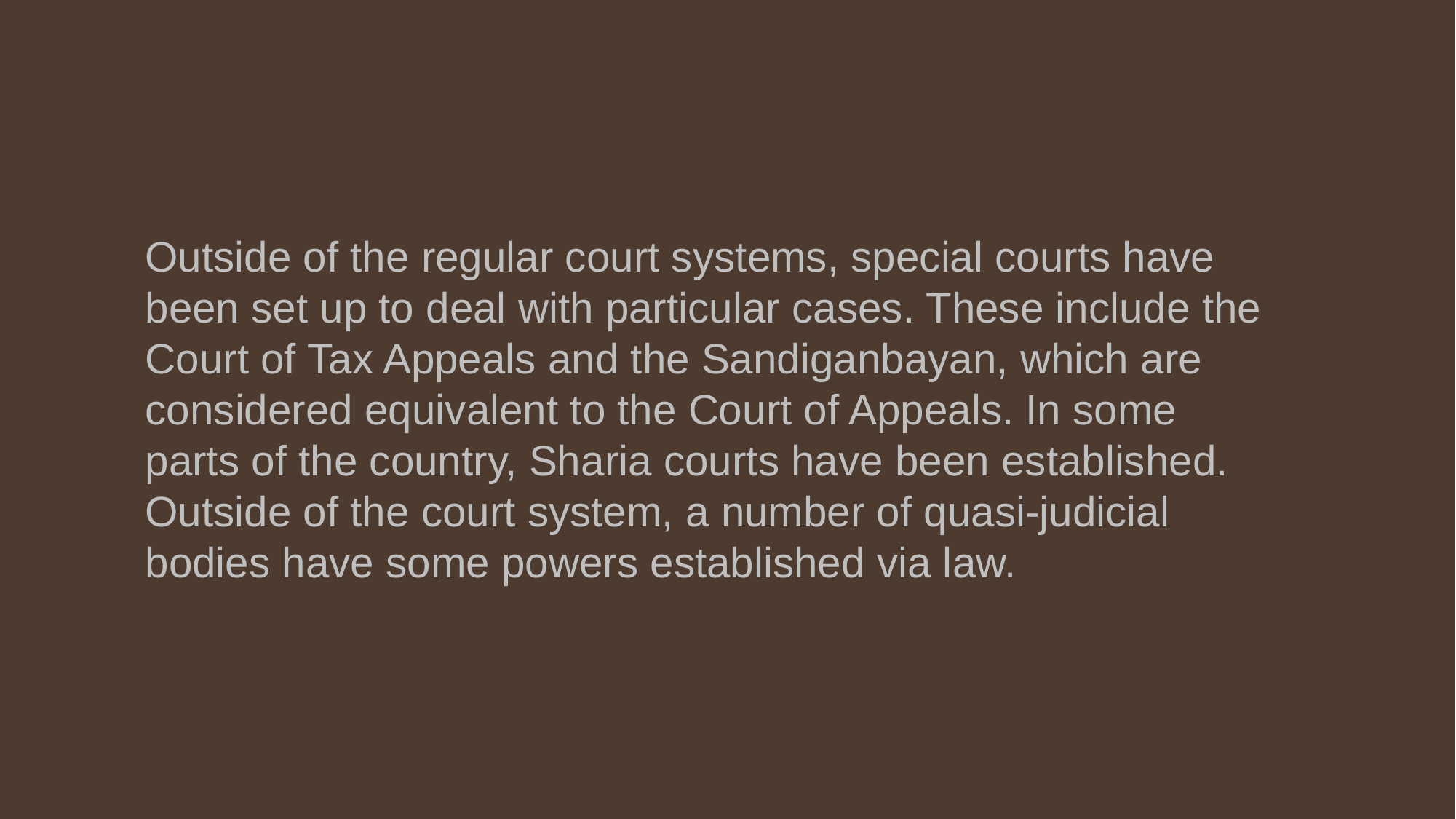

Outside of the regular court systems, special courts have been set up to deal with particular cases. These include the Court of Tax Appeals and the Sandiganbayan, which are considered equivalent to the Court of Appeals. In some parts of the country, Sharia courts have been established. Outside of the court system, a number of quasi-judicial bodies have some powers established via law.